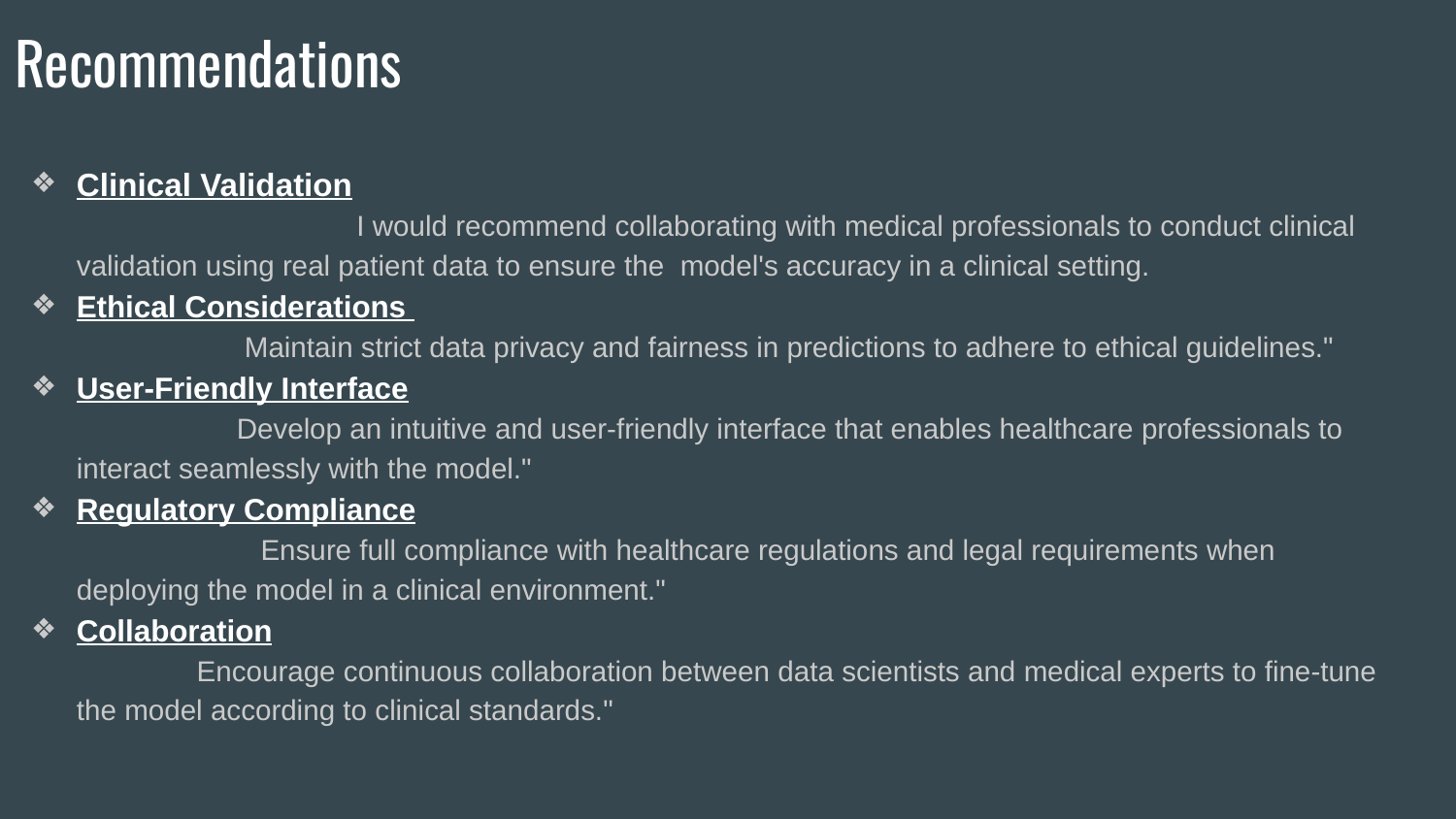

# Recommendations
Clinical Validation                                                                                                                                                                     I would recommend collaborating with medical professionals to conduct clinical validation using real patient data to ensure the  model's accuracy in a clinical setting.
Ethical Considerations                                                                                                                                                Maintain strict data privacy and fairness in predictions to adhere to ethical guidelines."
User-Friendly Interface                                                                                                                                               Develop an intuitive and user-friendly interface that enables healthcare professionals to interact seamlessly with the model."
Regulatory Compliance                                                                                                                                                 Ensure full compliance with healthcare regulations and legal requirements when deploying the model in a clinical environment."
Collaboration                                                                                                                                                           Encourage continuous collaboration between data scientists and medical experts to fine-tune the model according to clinical standards."